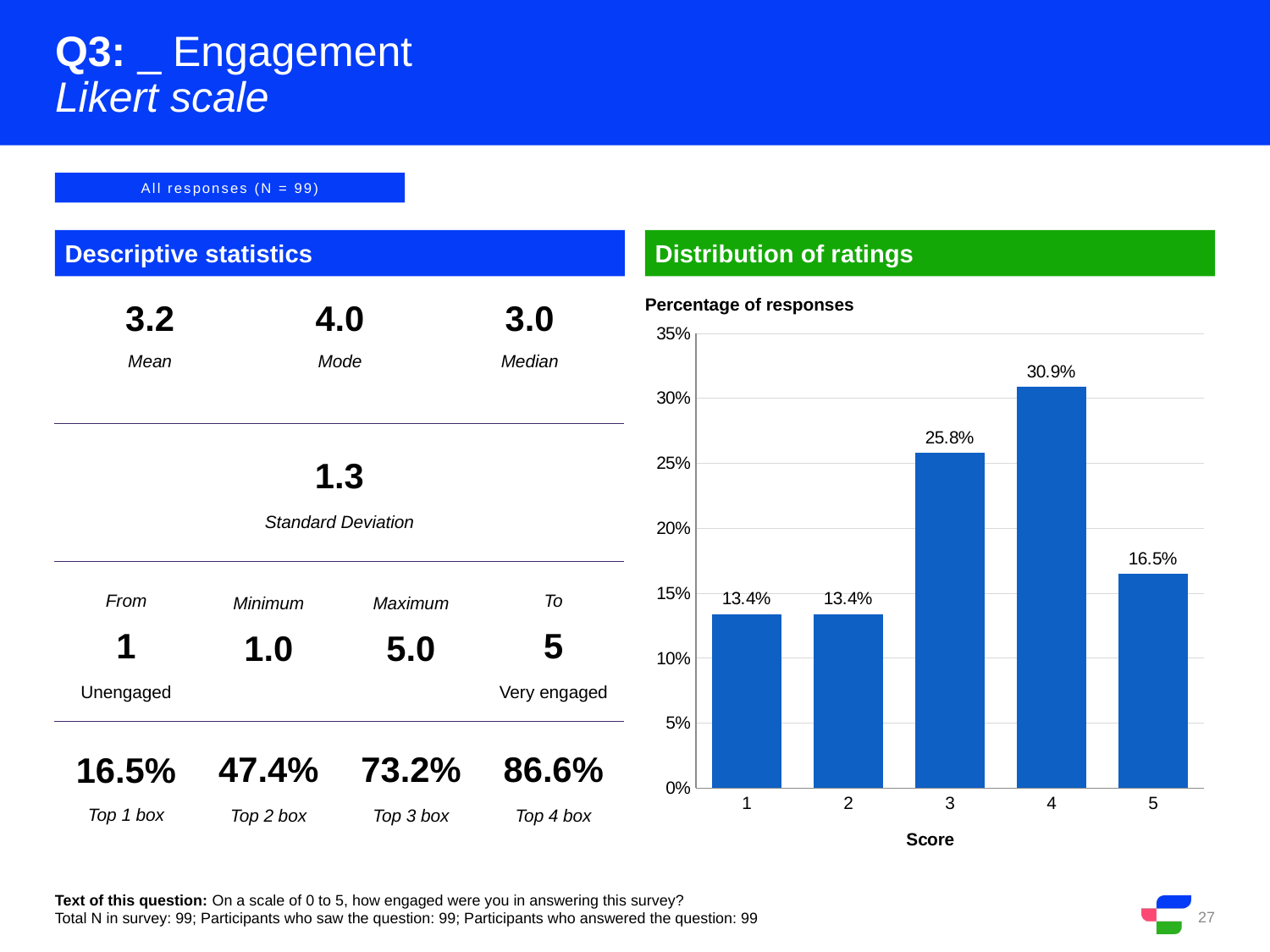

# Q3: _ Engagement
Likert scale
All responses (N = 99)
Descriptive statistics
Distribution of ratings
Percentage of responses
| 3.2 | 4.0 | 3.0 |
| --- | --- | --- |
| Mean | Mode | Median |

### Chart

| Category |  |
|---|---|
| 1 | 0.134 |
| 2 | 0.134 |
| 3 | 0.258 |
| 4 | 0.309 |
| 5 | 0.165 |
| 1.3 |
| --- |
| Standard Deviation |
| From | Minimum | Maximum | To |
| --- | --- | --- | --- |
| 1 | 1.0 | 5.0 | 5 |
| Unengaged |  |  | Very engaged |
| 16.5% | 47.4% | 73.2% | 86.6% |
| --- | --- | --- | --- |
| Top 1 box | Top 2 box | Top 3 box | Top 4 box |
Text of this question: On a scale of 0 to 5, how engaged were you in answering this survey?
Total N in survey: 99; Participants who saw the question: 99; Participants who answered the question: 99